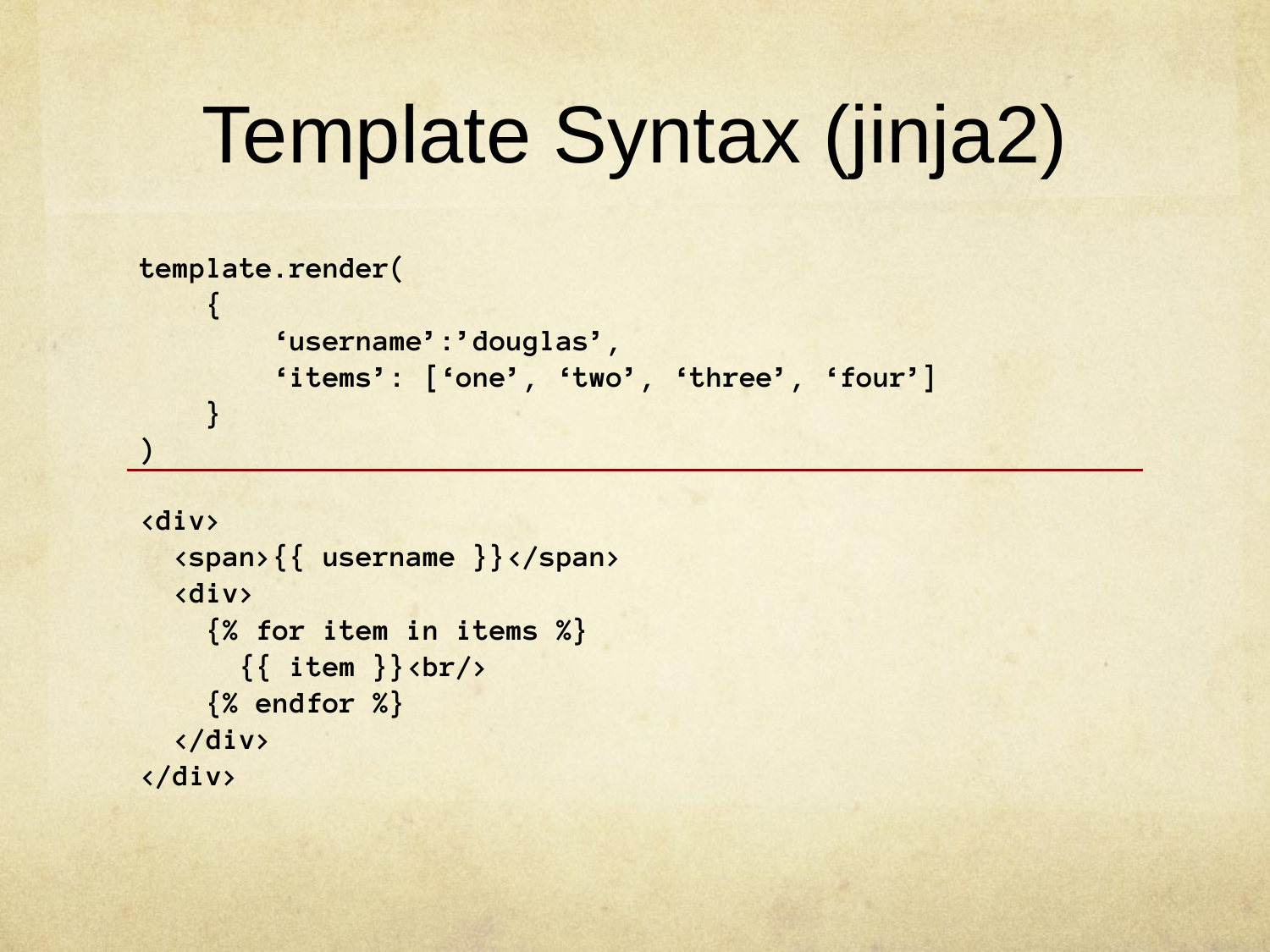

# Template Syntax (jinja2)
template.render(
    {
        ‘username’:’douglas’,
        ‘items’: [‘one’, ‘two’, ‘three’, ‘four’]
    }
)
<div>
  <span>{{ username }}</span>
  <div>
    {% for item in items %}
      {{ item }}<br/>
    {% endfor %}
  </div>
</div>